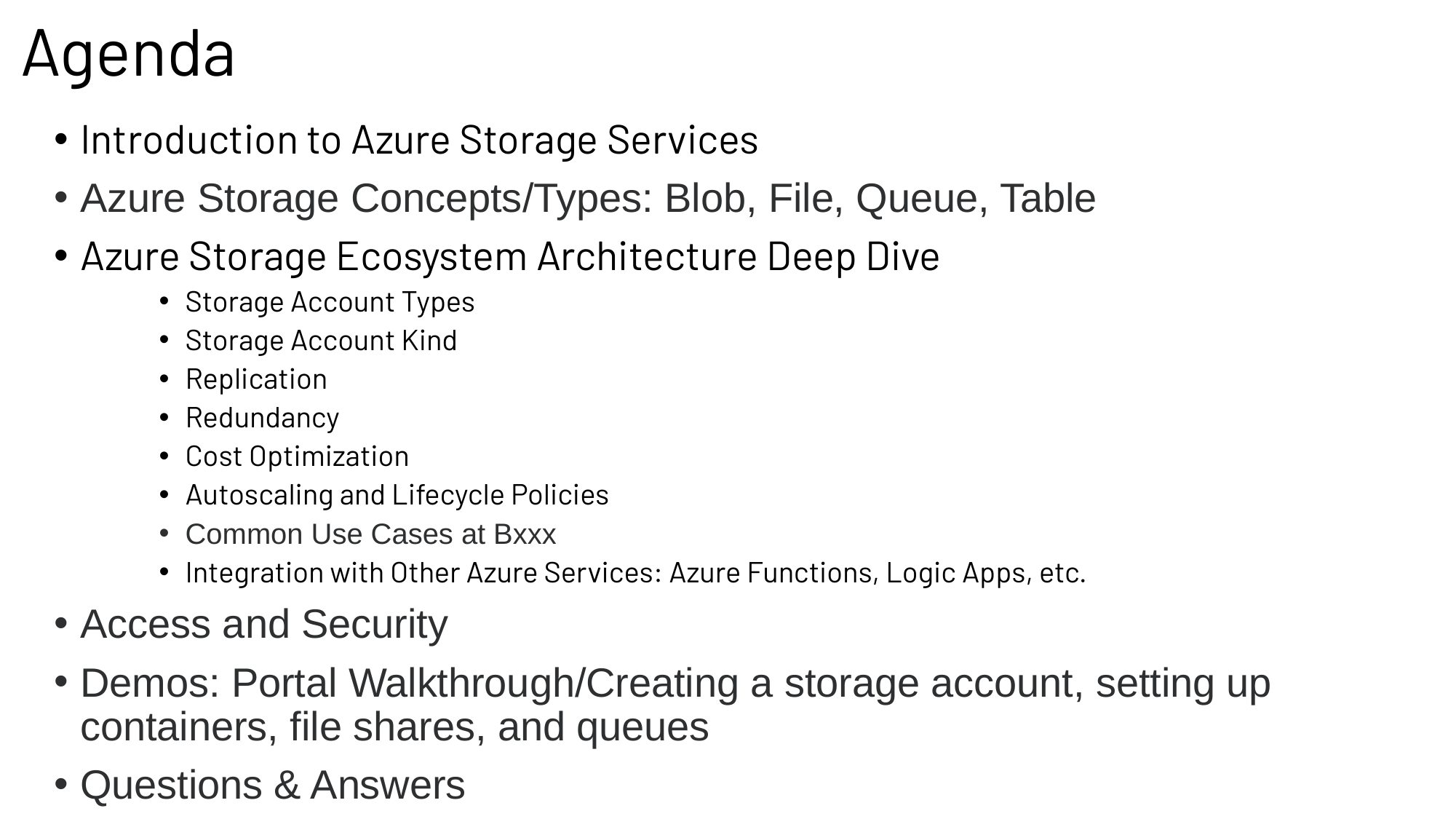

# Agenda
Introduction to Azure Storage Services
Azure Storage Concepts/Types: Blob, File, Queue, Table
Azure Storage Ecosystem Architecture Deep Dive
Storage Account Types
Storage Account Kind
Replication
Redundancy
Cost Optimization
Autoscaling and Lifecycle Policies
Common Use Cases at Bxxx
Integration with Other Azure Services: Azure Functions, Logic Apps, etc.
Access and Security
Demos: Portal Walkthrough/Creating a storage account, setting up containers, file shares, and queues
Questions & Answers